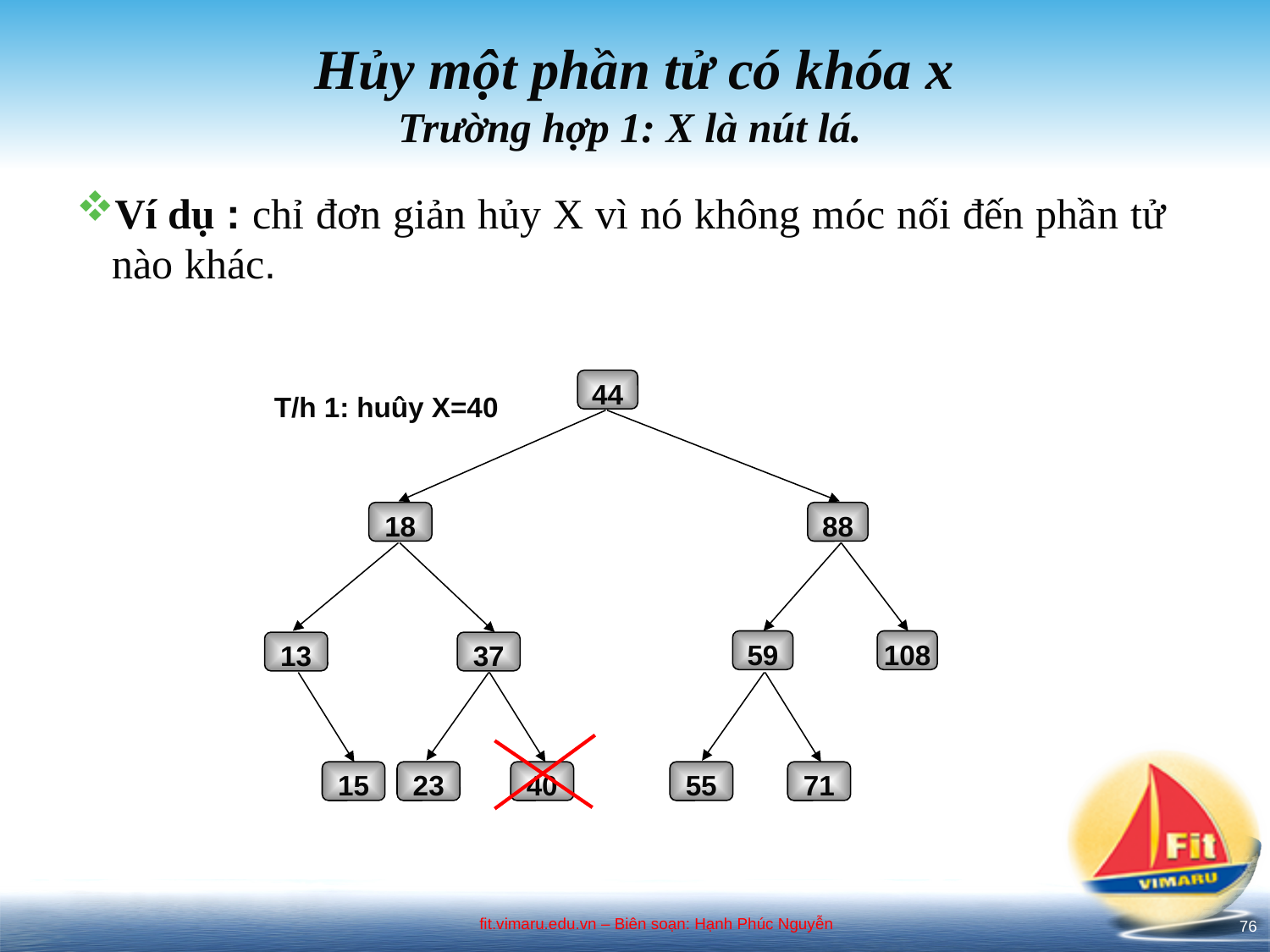

# Hủy một phần tử có khóa x Trường hợp 1: X là nút lá.
Ví dụ : chỉ đơn giản hủy X vì nó không móc nối đến phần tử nào khác.
44
T/h 1: huûy X=40

18
88

59
108
13
37

15
23
40
55
71
76